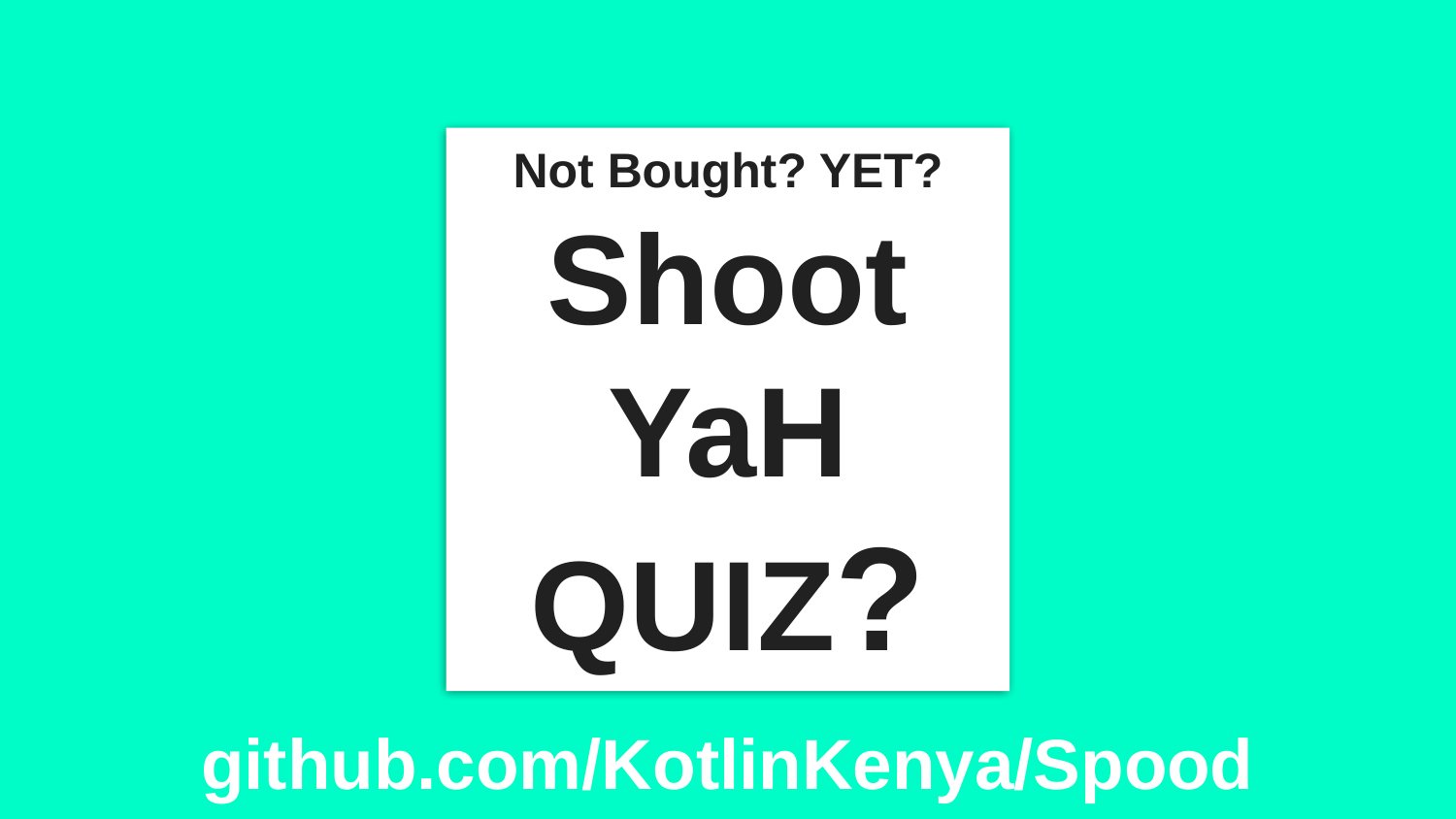

# Not Bought? YET? Shoot YaH QUIZ?
github.com/KotlinKenya/Spood